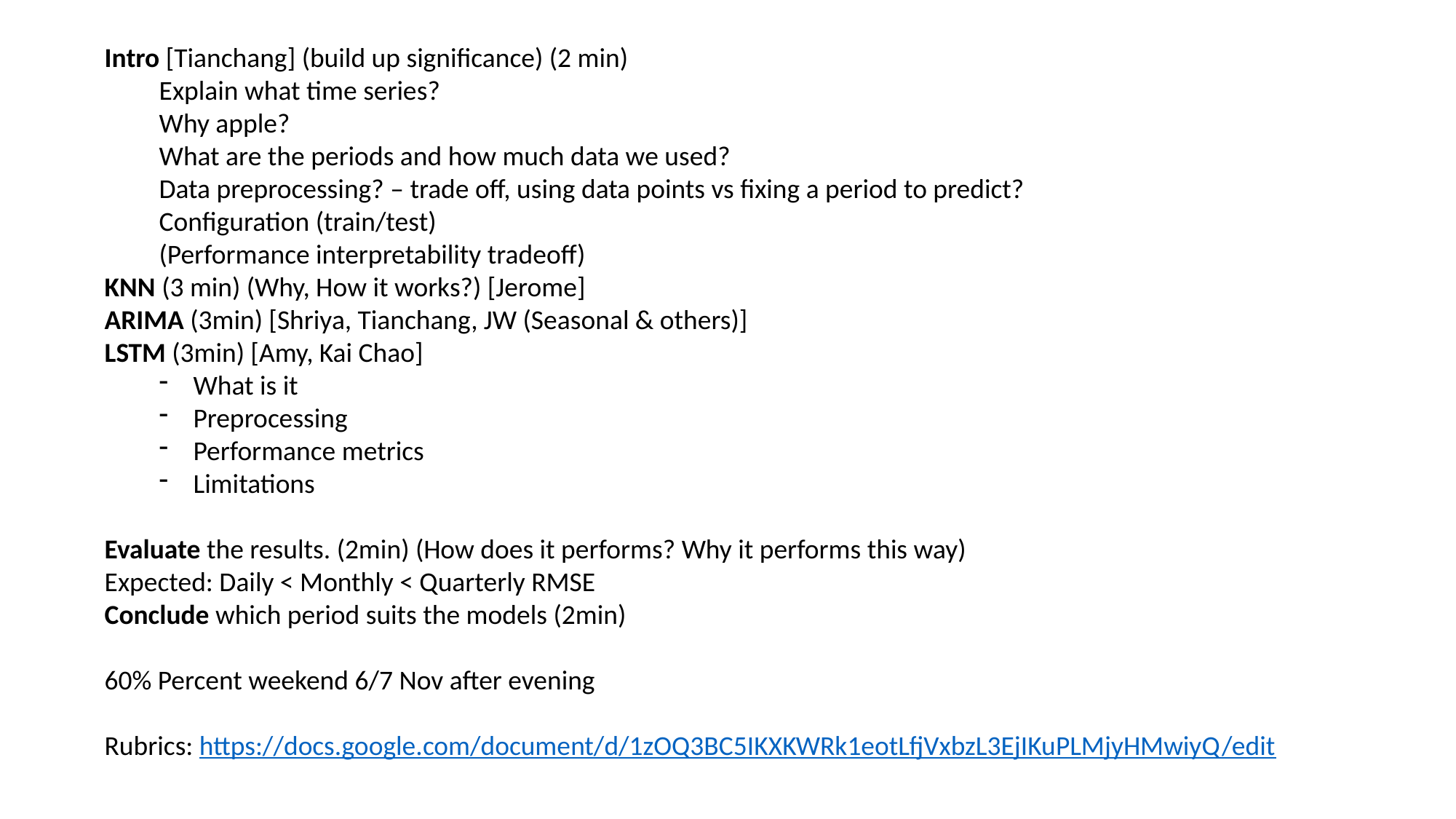

Intro [Tianchang] (build up significance) (2 min)
Explain what time series?
Why apple?
What are the periods and how much data we used?
Data preprocessing? – trade off, using data points vs fixing a period to predict?
Configuration (train/test)
(Performance interpretability tradeoff)
KNN (3 min) (Why, How it works?) [Jerome]
ARIMA (3min) [Shriya, Tianchang, JW (Seasonal & others)]
LSTM (3min) [Amy, Kai Chao]
What is it
Preprocessing
Performance metrics
Limitations

Evaluate the results. (2min) (How does it performs? Why it performs this way)
Expected: Daily < Monthly < Quarterly RMSE
Conclude which period suits the models (2min)

60% Percent weekend 6/7 Nov after evening

Rubrics: https://docs.google.com/document/d/1zOQ3BC5IKXKWRk1eotLfjVxbzL3EjIKuPLMjyHMwiyQ/edit